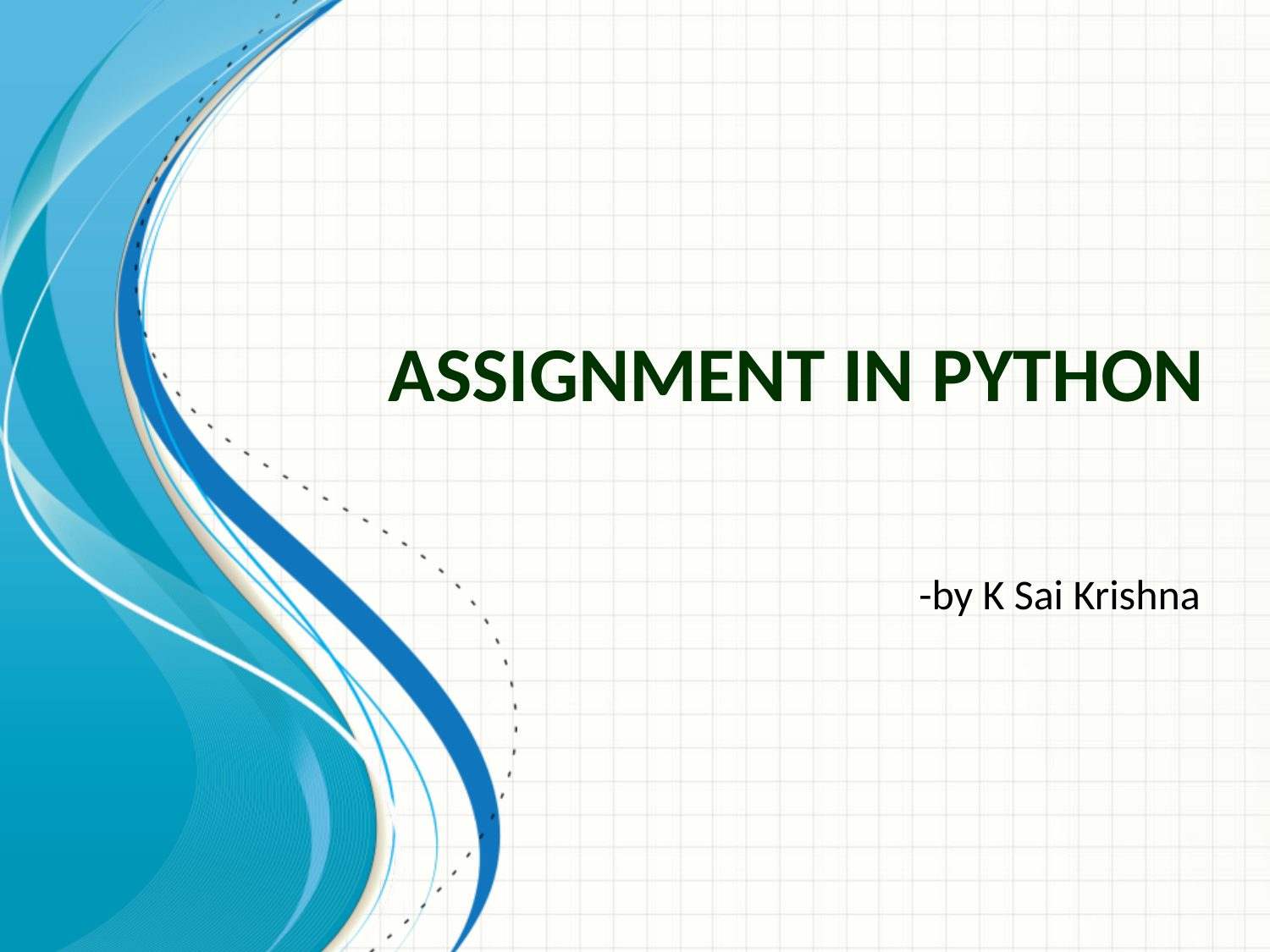

# Assignment in Python
-by K Sai Krishna